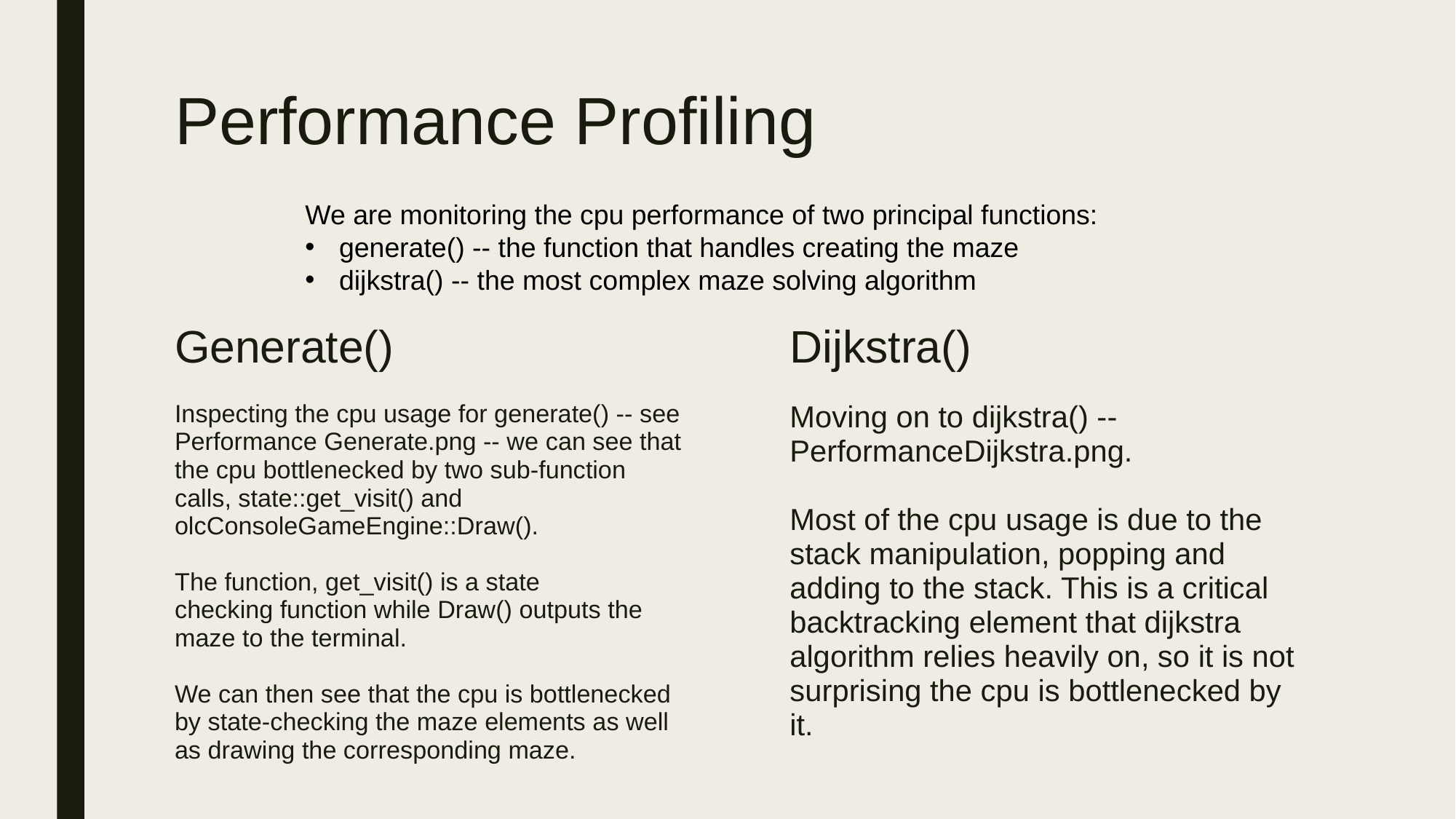

# Performance Profiling
We are monitoring the cpu performance of two principal functions:
generate() -- the function that handles creating the maze
dijkstra() -- the most complex maze solving algorithm
Generate()
Dijkstra()
Inspecting the cpu usage for generate() -- see Performance Generate.png -- we can see that the cpu bottlenecked by two sub-function calls, state::get_visit() and olcConsoleGameEngine::Draw().
The function, get_visit() is a state checking function while Draw() outputs the maze to the terminal.
We can then see that the cpu is bottlenecked by state-checking the maze elements as well as drawing the corresponding maze.
Moving on to dijkstra() -- PerformanceDijkstra.png.
Most of the cpu usage is due to the stack manipulation, popping and adding to the stack. This is a critical backtracking element that dijkstra algorithm relies heavily on, so it is not surprising the cpu is bottlenecked by it.